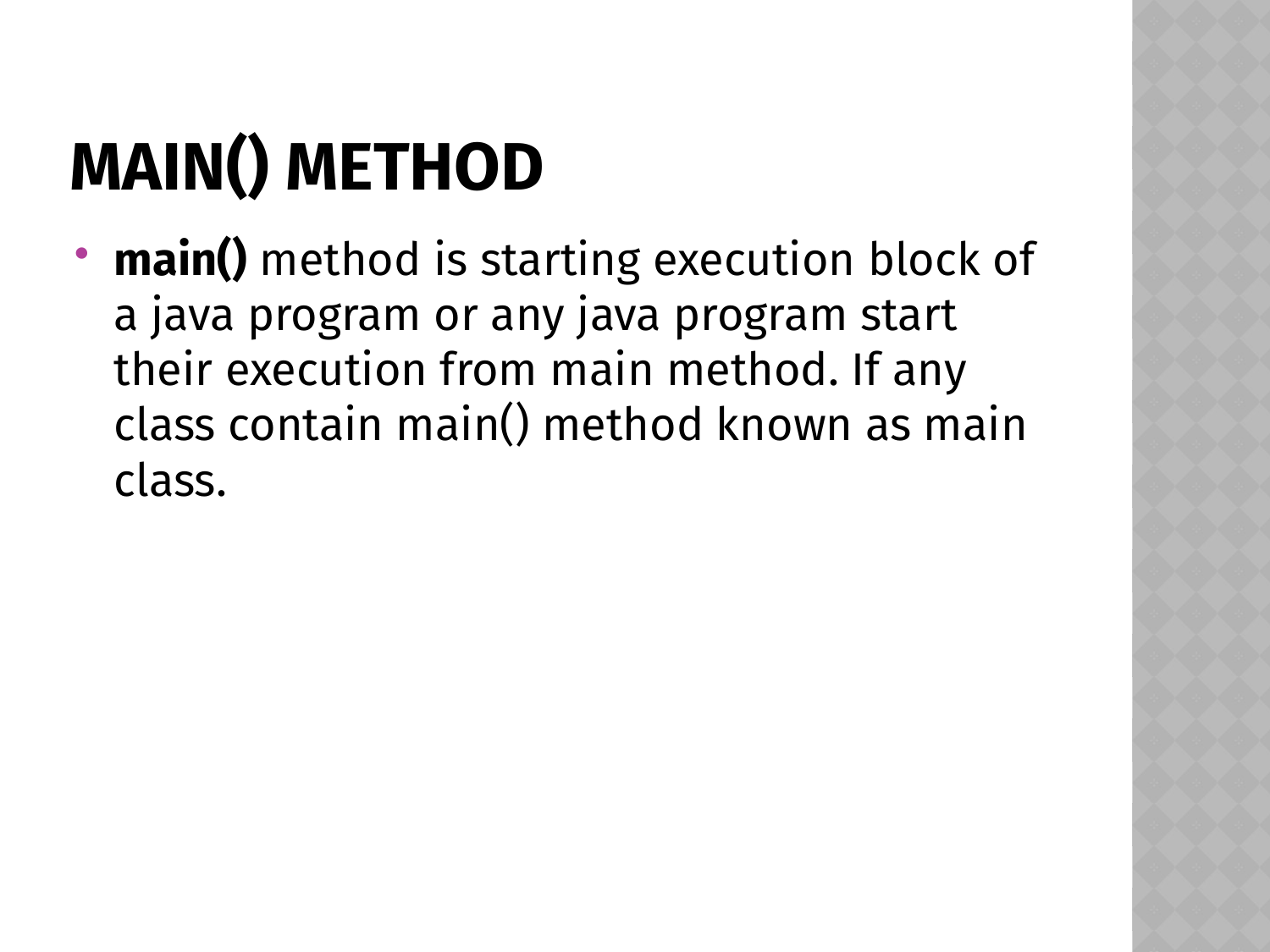

# Main() Method
main() method is starting execution block of a java program or any java program start their execution from main method. If any class contain main() method known as main class.